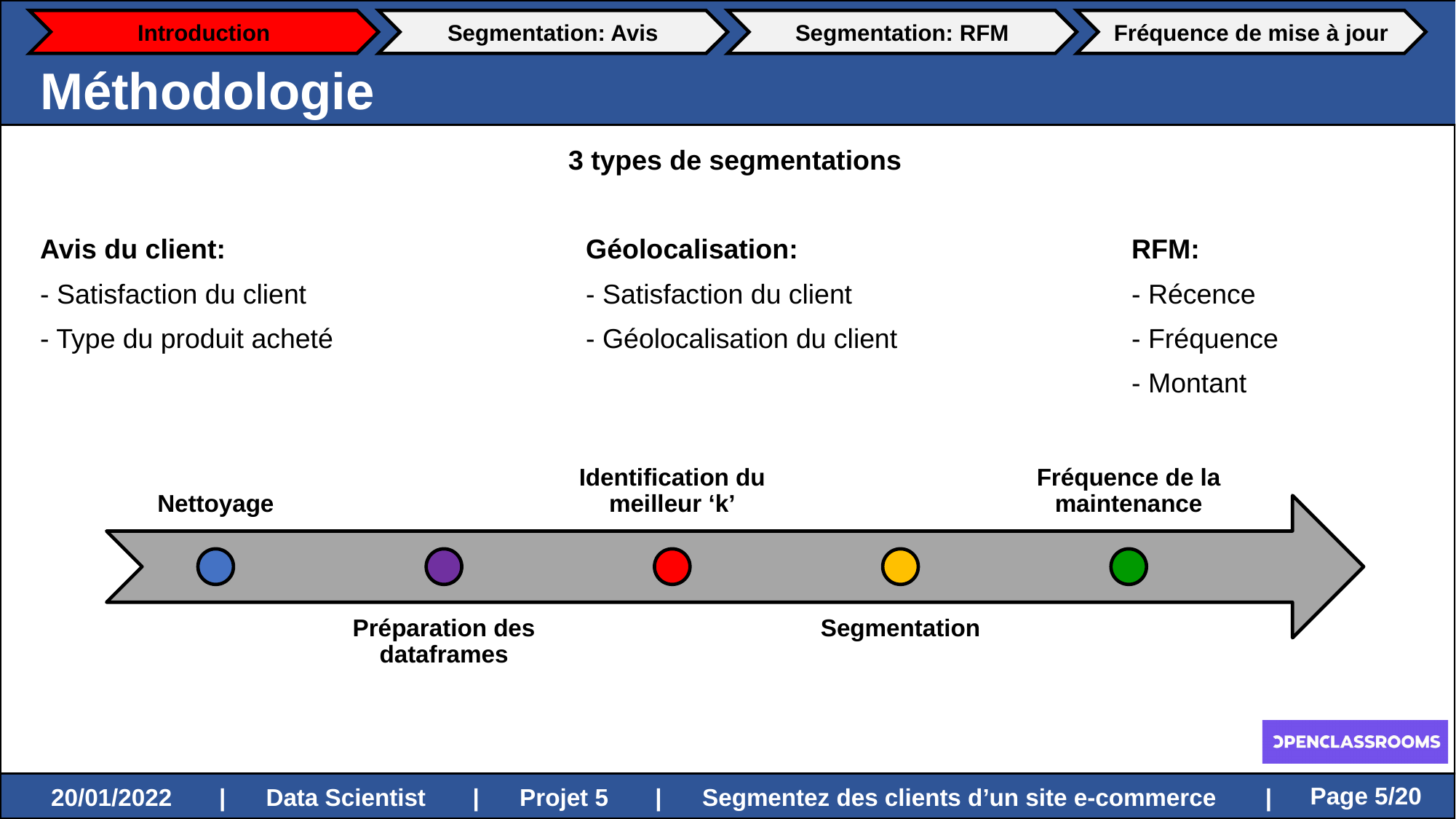

Introduction
Segmentation: Avis
Segmentation: RFM
Fréquence de mise à jour
Méthodologie
3 types de segmentations

Avis du client:				Géolocalisation:				RFM:
- Satisfaction du client			- Satisfaction du client			- Récence
- Type du produit acheté			- Géolocalisation du client			- Fréquence
										- Montant
Nettoyage
Préparation des dataframes
Identification du meilleur ‘k’
Segmentation
Fréquence de la maintenance
     Page 5/20